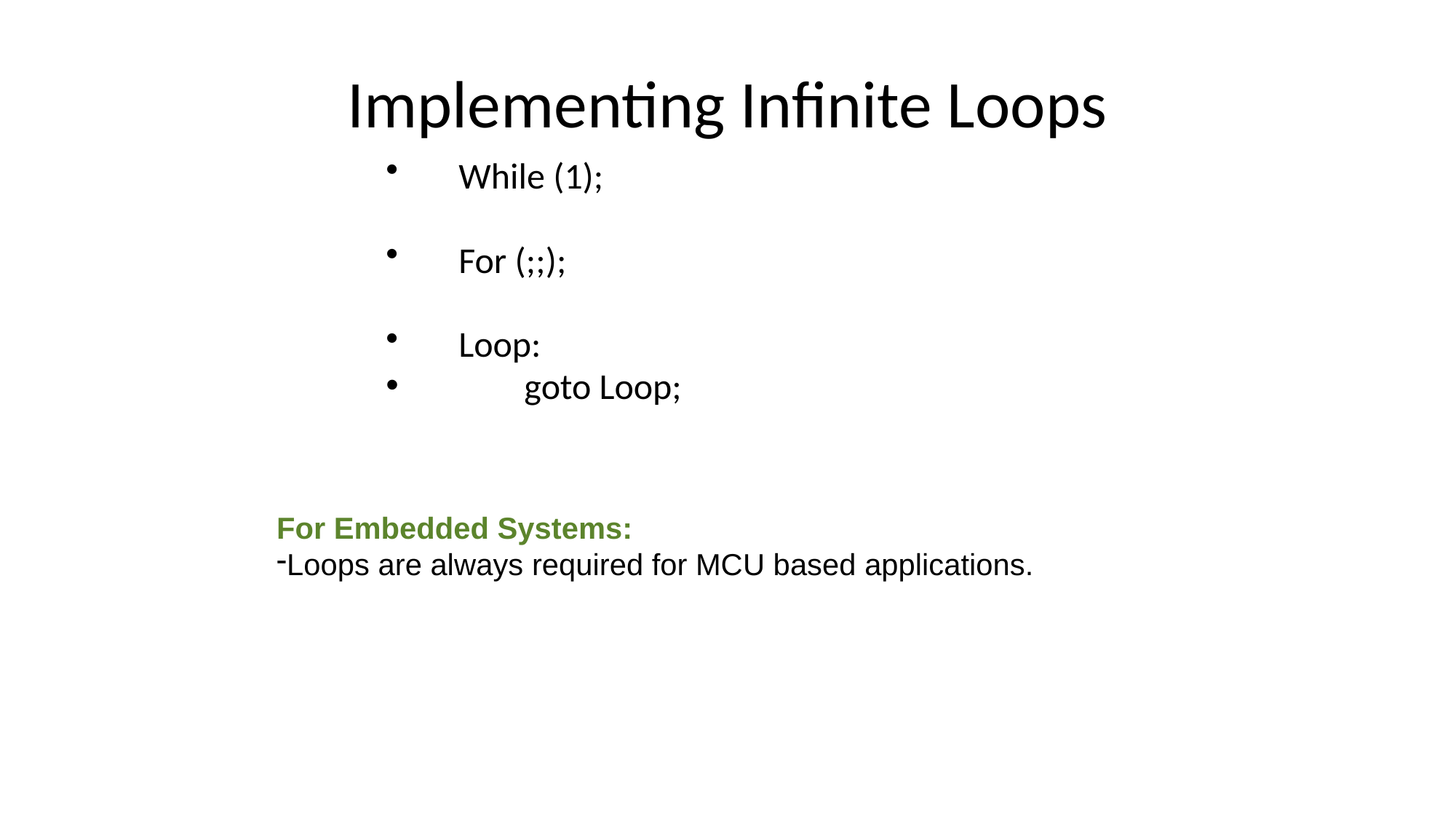

# Implementing Infinite Loops
While (1);

For (;;);

Loop:
        goto Loop;

For Embedded Systems:
Loops are always required for MCU based applications.